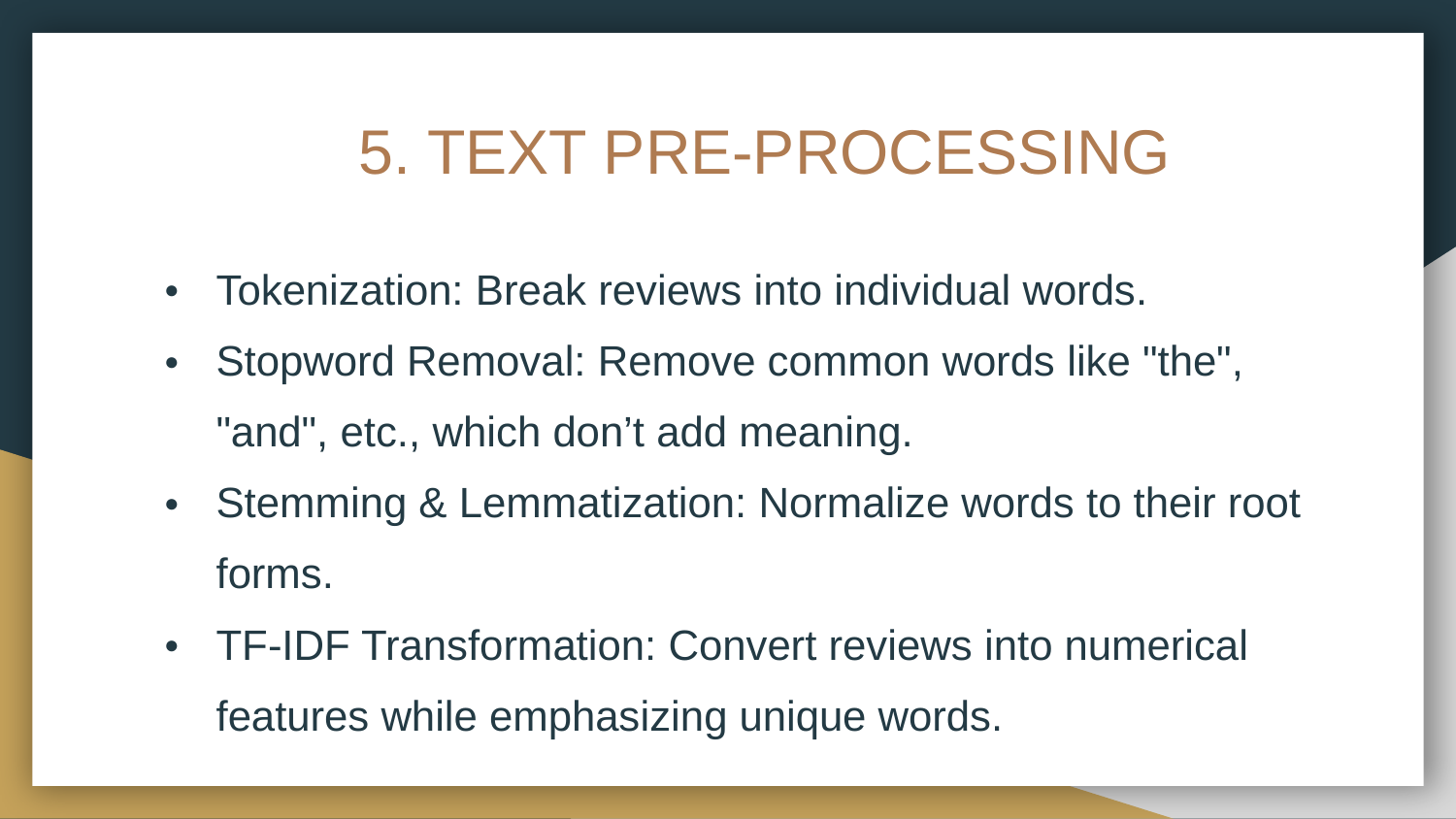

# 5. TEXT PRE-PROCESSING
Tokenization: Break reviews into individual words.
Stopword Removal: Remove common words like "the", "and", etc., which don’t add meaning.
Stemming & Lemmatization: Normalize words to their root forms.
TF-IDF Transformation: Convert reviews into numerical features while emphasizing unique words.